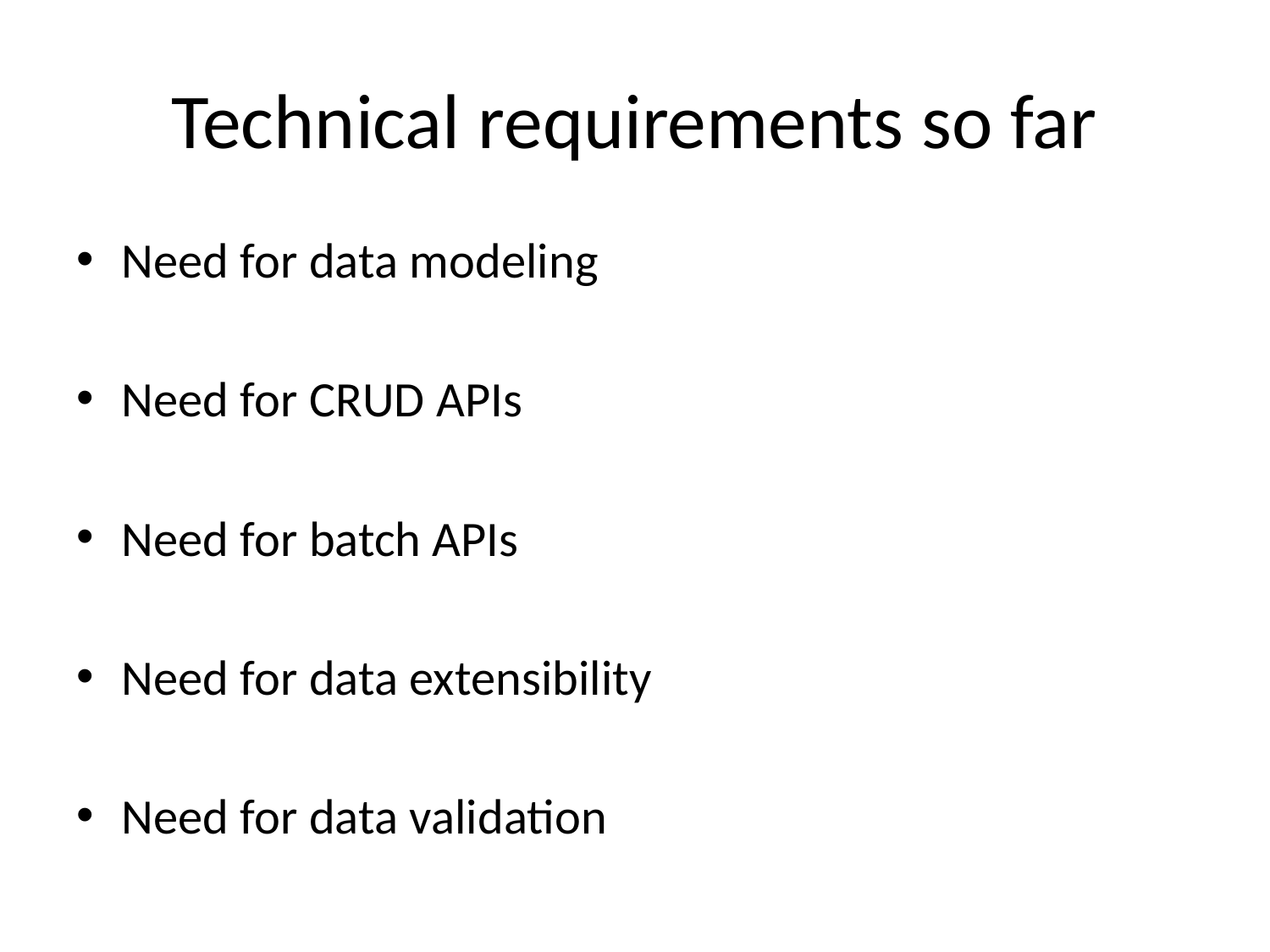

# Technical requirements so far
Need for data modeling

Need for CRUD APIs

Need for batch APIs

Need for data extensibility

Need for data validation